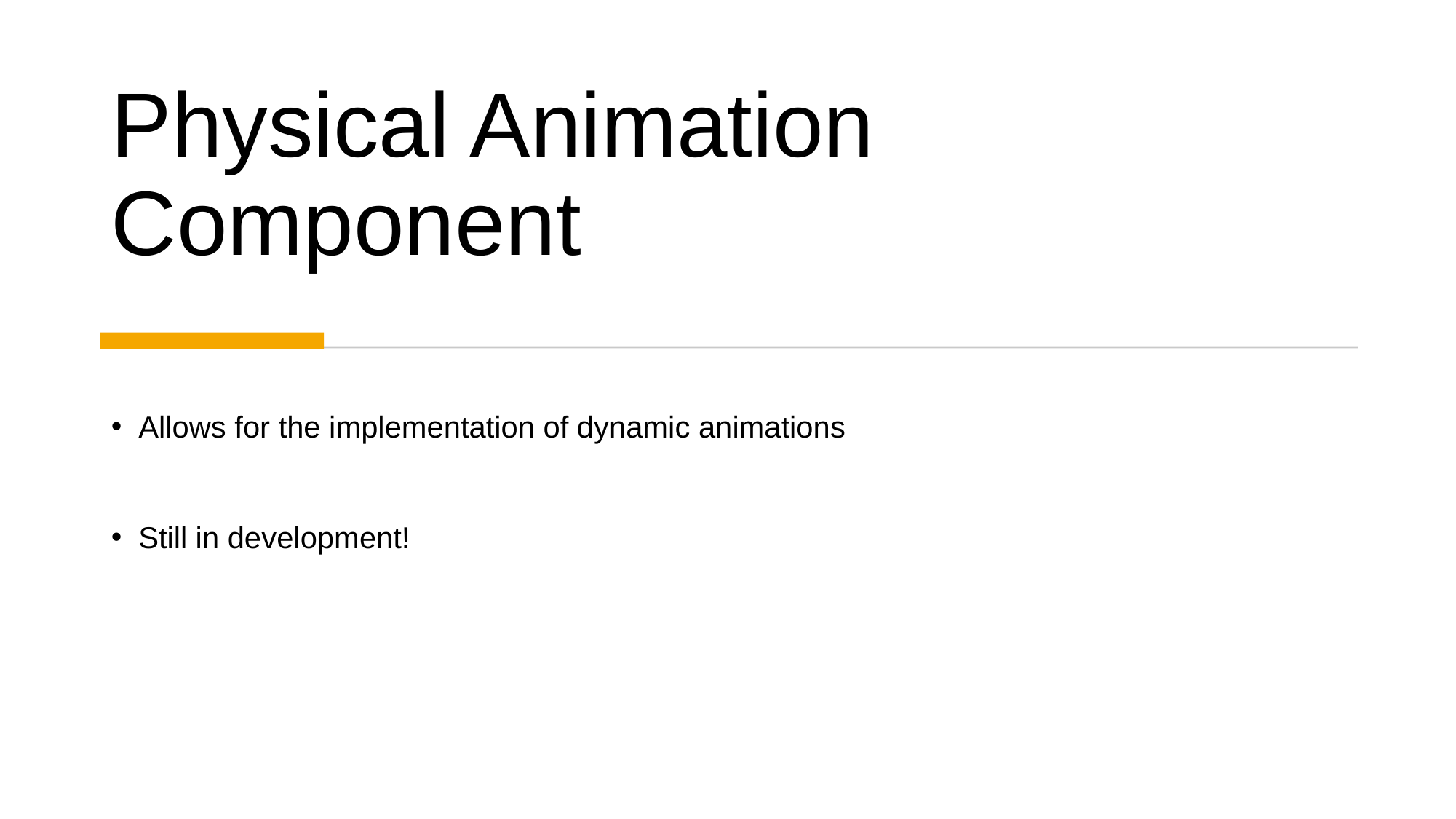

# Physical Animation Component

Allows for the implementation of dynamic animations

Still in development!